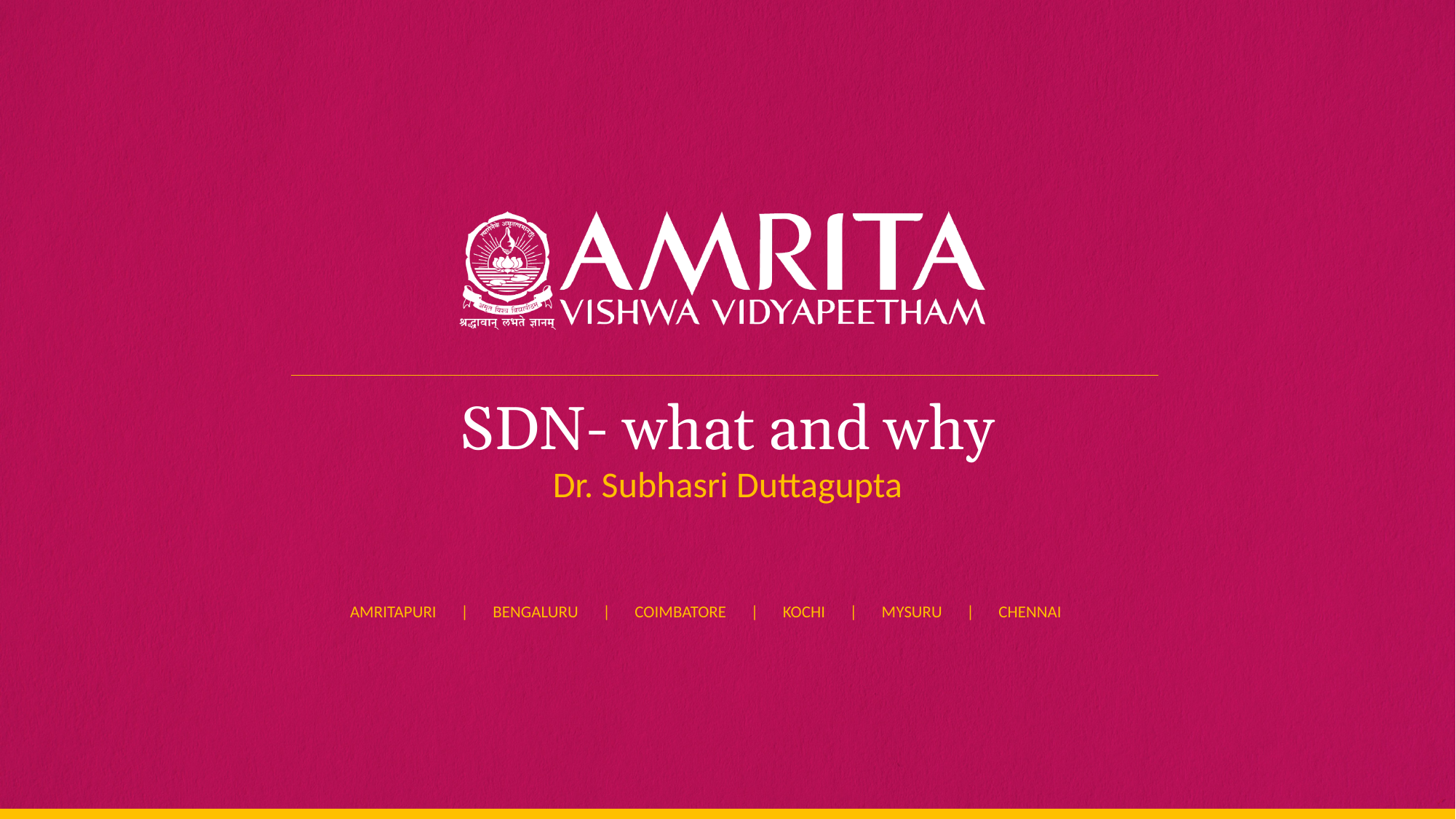

# SDN- what and why
Dr. Subhasri Duttagupta